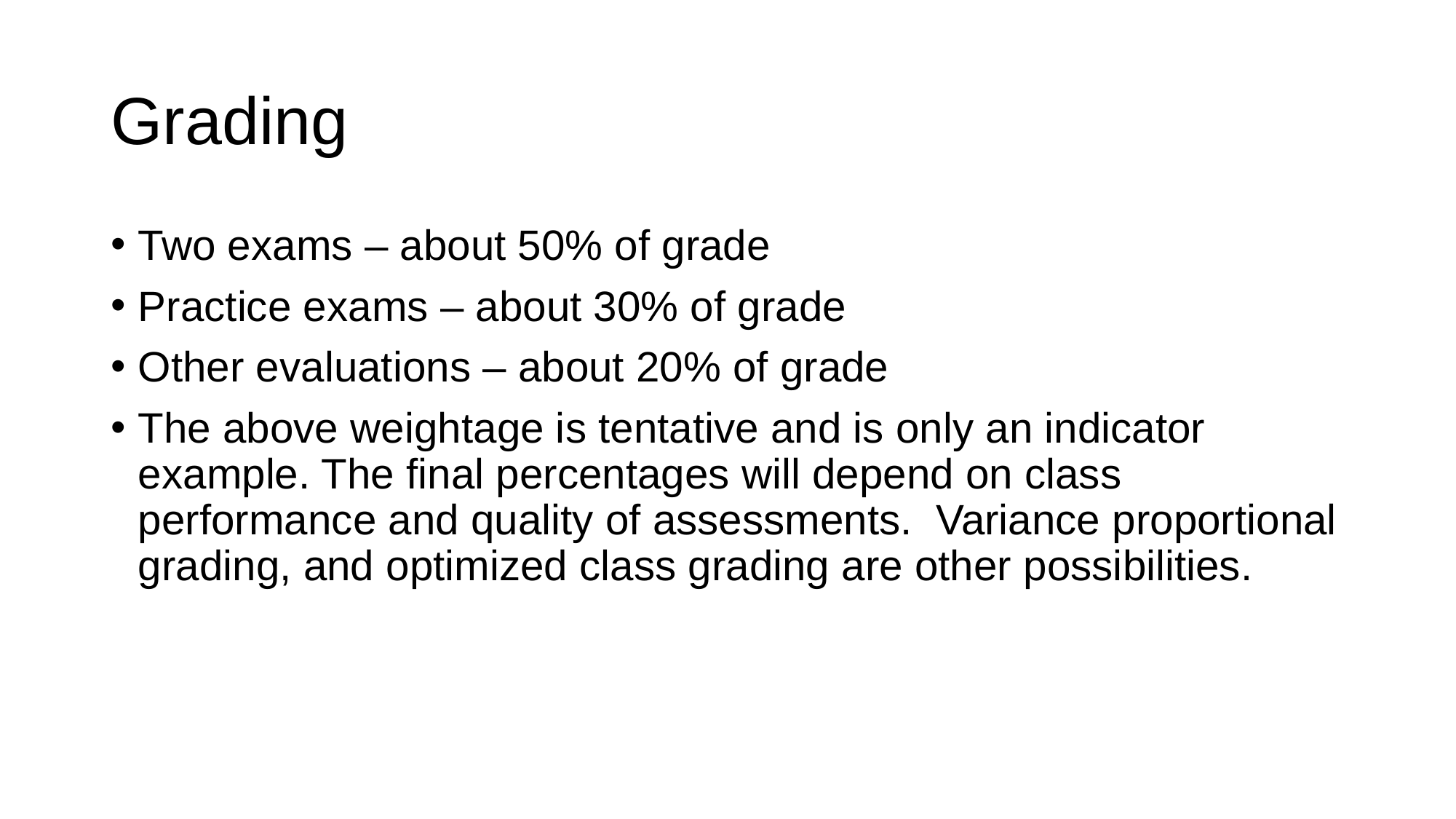

# Grading
Two exams – about 50% of grade
Practice exams – about 30% of grade
Other evaluations – about 20% of grade
The above weightage is tentative and is only an indicator example. The final percentages will depend on class performance and quality of assessments.  Variance proportional grading, and optimized class grading are other possibilities.